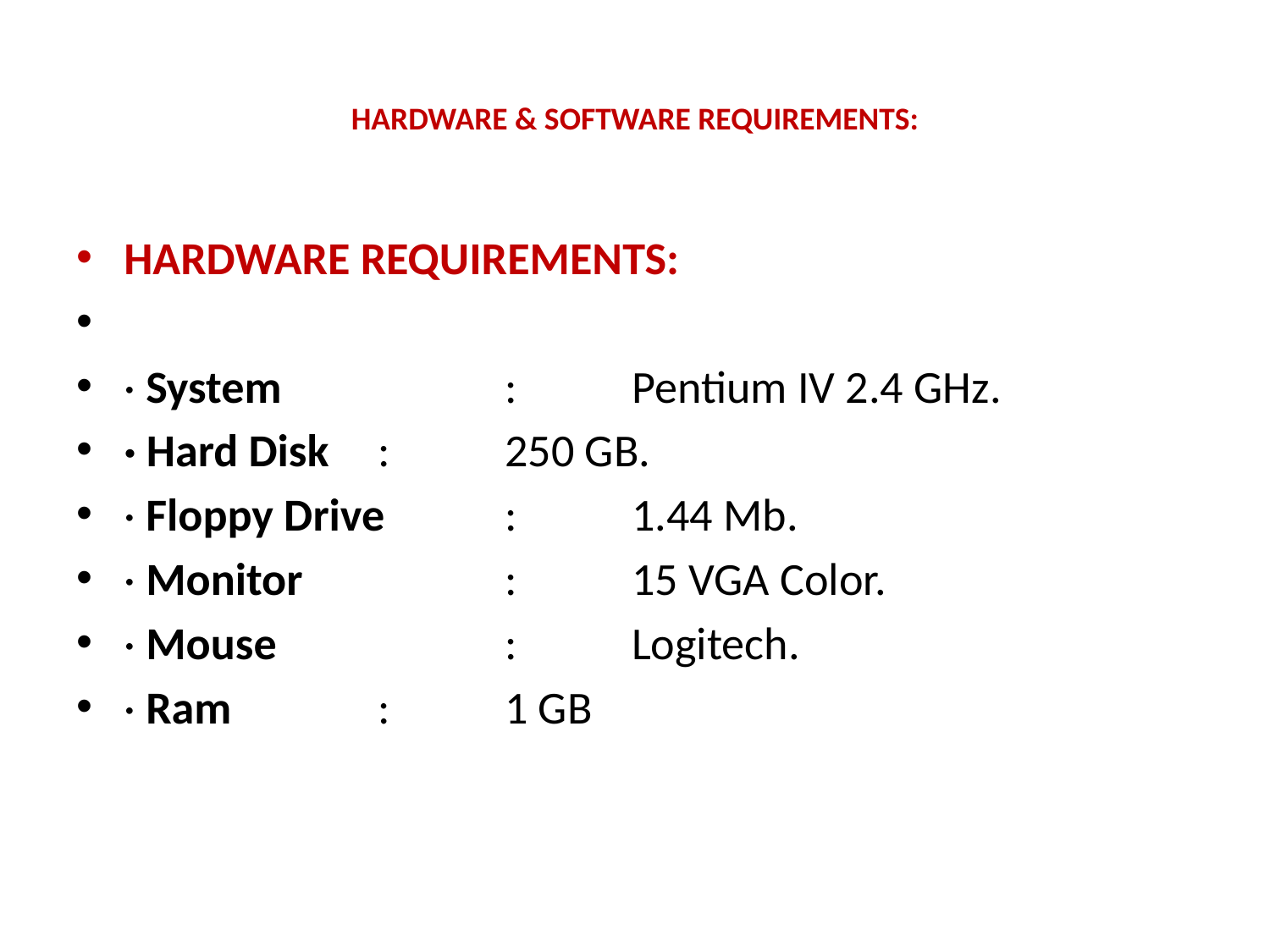

# HARDWARE & SOFTWARE REQUIREMENTS:
HARDWARE REQUIREMENTS:

· System 		: 	Pentium IV 2.4 GHz.
· Hard Disk 	: 	250 GB.
· Floppy Drive 	: 	1.44 Mb.
· Monitor 		: 	15 VGA Color.
· Mouse 		: 	Logitech.
· Ram 		: 	1 GB